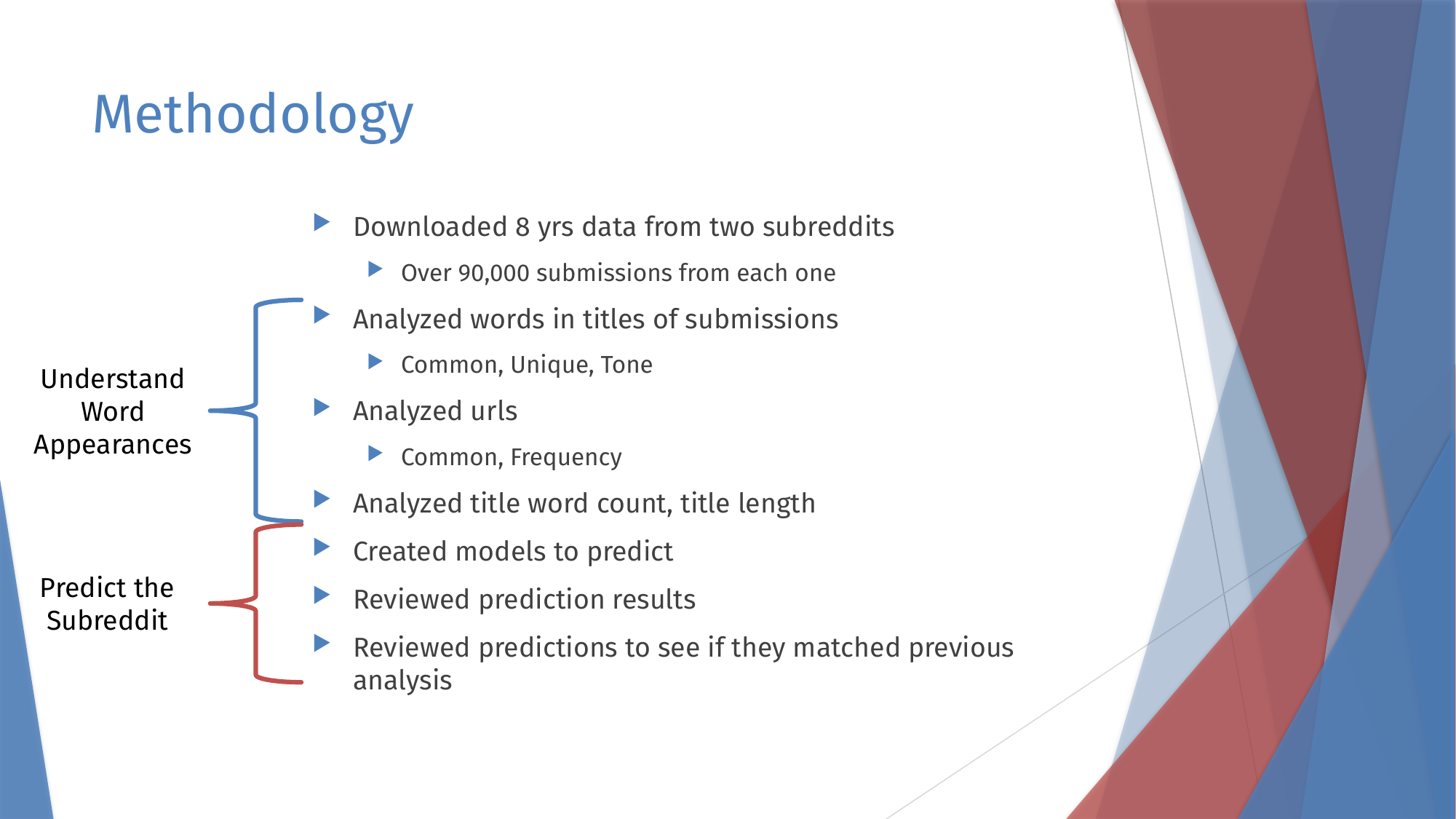

# Methodology
Downloaded 8 yrs data from two subreddits
Over 90,000 submissions from each one
Analyzed words in titles of submissions
Common, Unique, Tone
Analyzed urls
Common, Frequency
Analyzed title word count, title length
Created models to predict
Reviewed prediction results
Reviewed predictions to see if they matched previous analysis

Understand Word Appearances

Predict the Subreddit